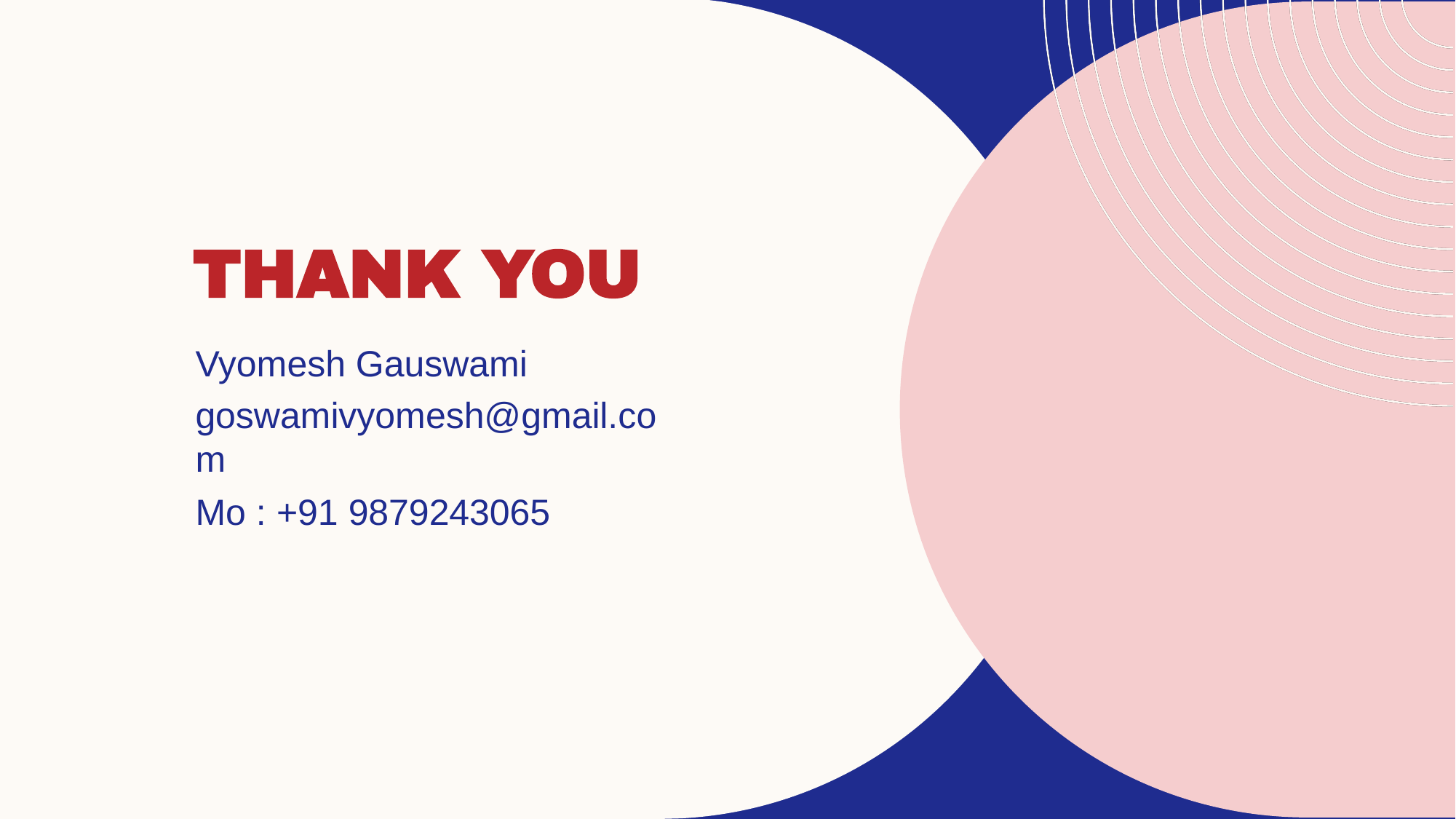

# THANK YOU
Vyomesh Gauswami
goswamivyomesh@gmail.com
Mo : +91 9879243065